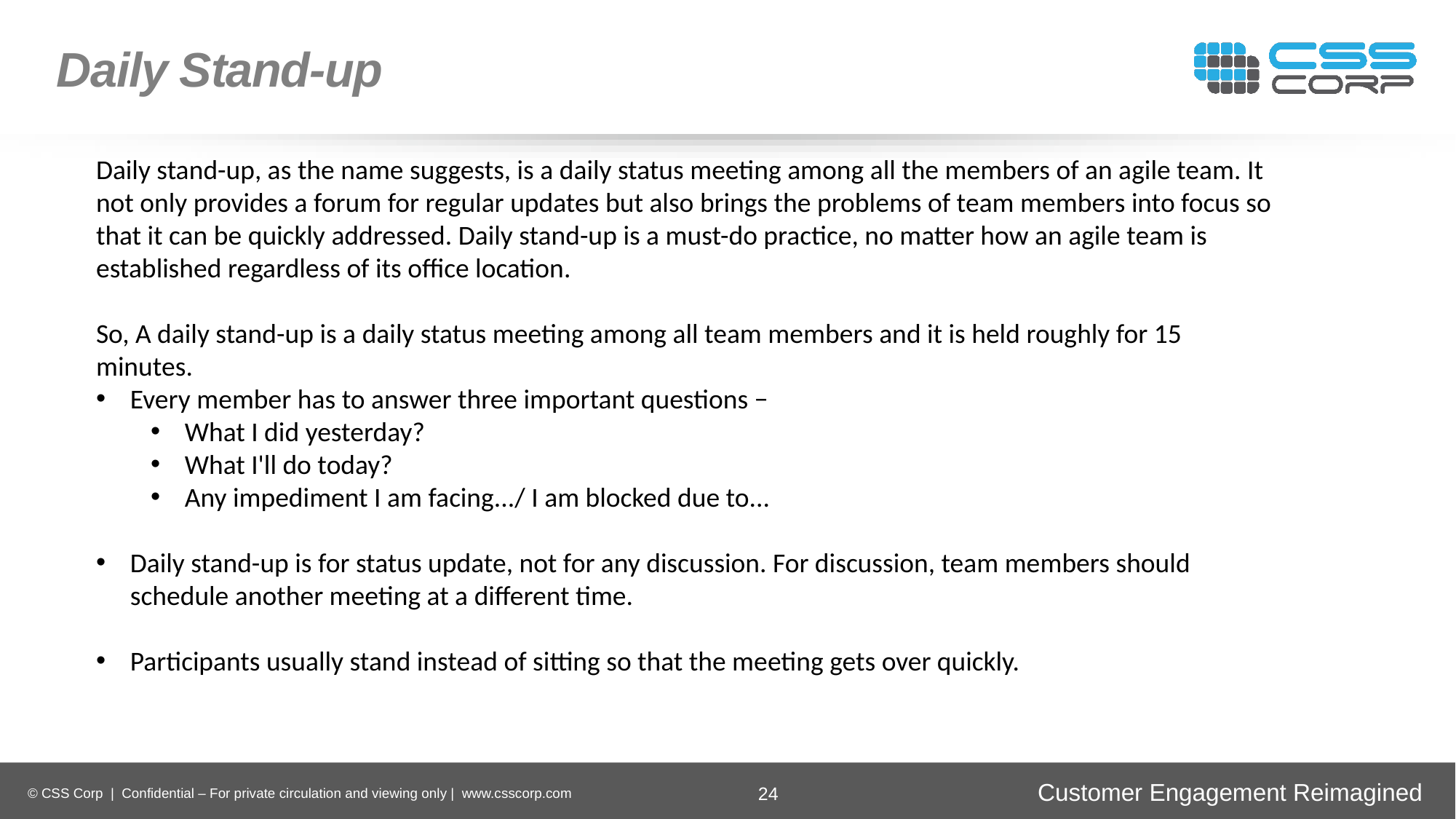

Daily Stand-up
Daily stand-up, as the name suggests, is a daily status meeting among all the members of an agile team. It not only provides a forum for regular updates but also brings the problems of team members into focus so that it can be quickly addressed. Daily stand-up is a must-do practice, no matter how an agile team is established regardless of its office location.

So, A daily stand-up is a daily status meeting among all team members and it is held roughly for 15 minutes.
Every member has to answer three important questions −
What I did yesterday?
What I'll do today?
Any impediment I am facing.../ I am blocked due to...

Daily stand-up is for status update, not for any discussion. For discussion, team members should schedule another meeting at a different time.

Participants usually stand instead of sitting so that the meeting gets over quickly.
Enhancing
Operational Efficiency

Faster Time-to-Market

Digital
Transformation

Securing Brand and Customer Trust

24